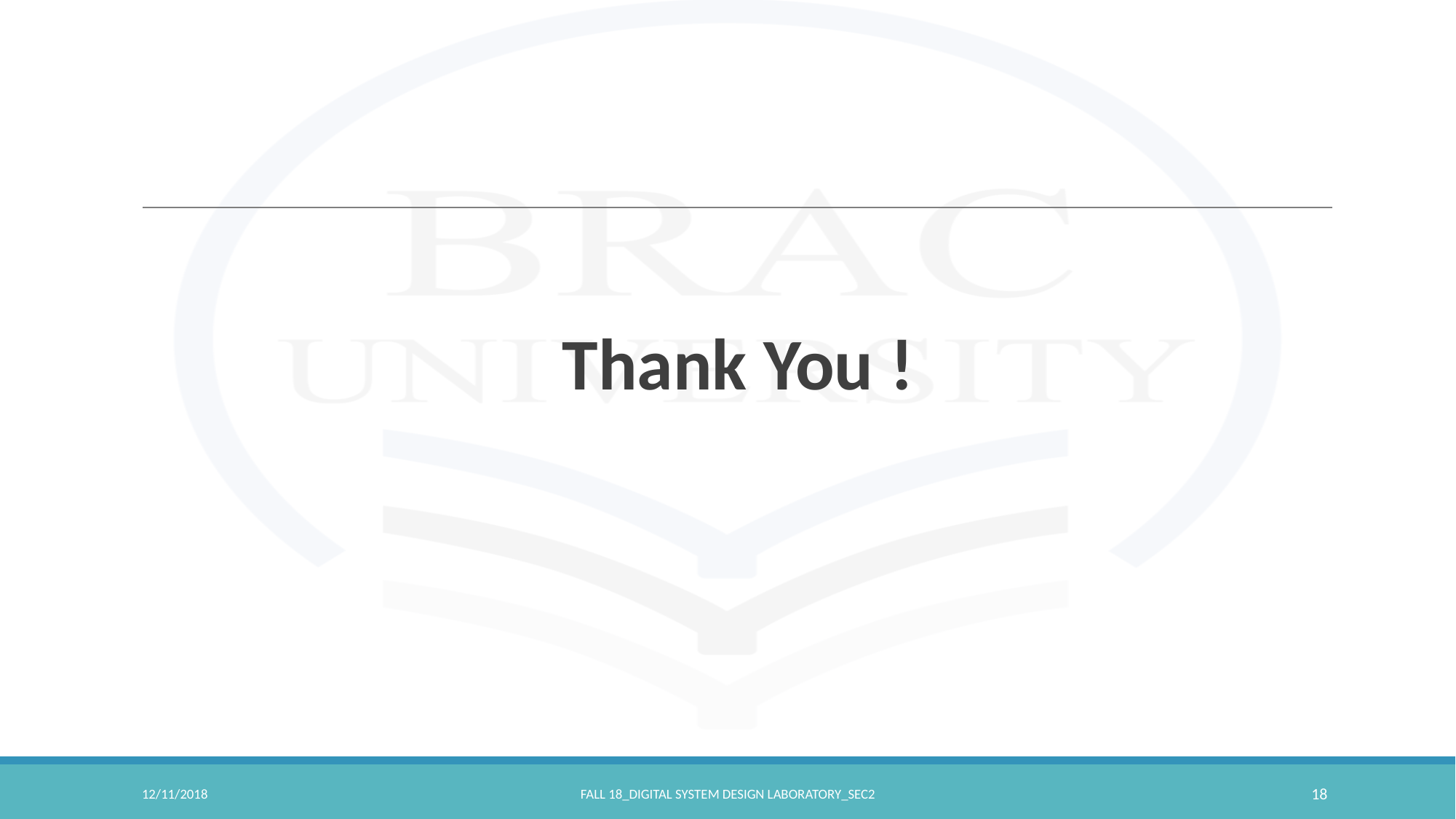

# Thank You !
12/11/2018
FALL 18_DIGITAL SYSTEM DESIGN LABORATORY_SEC2
18